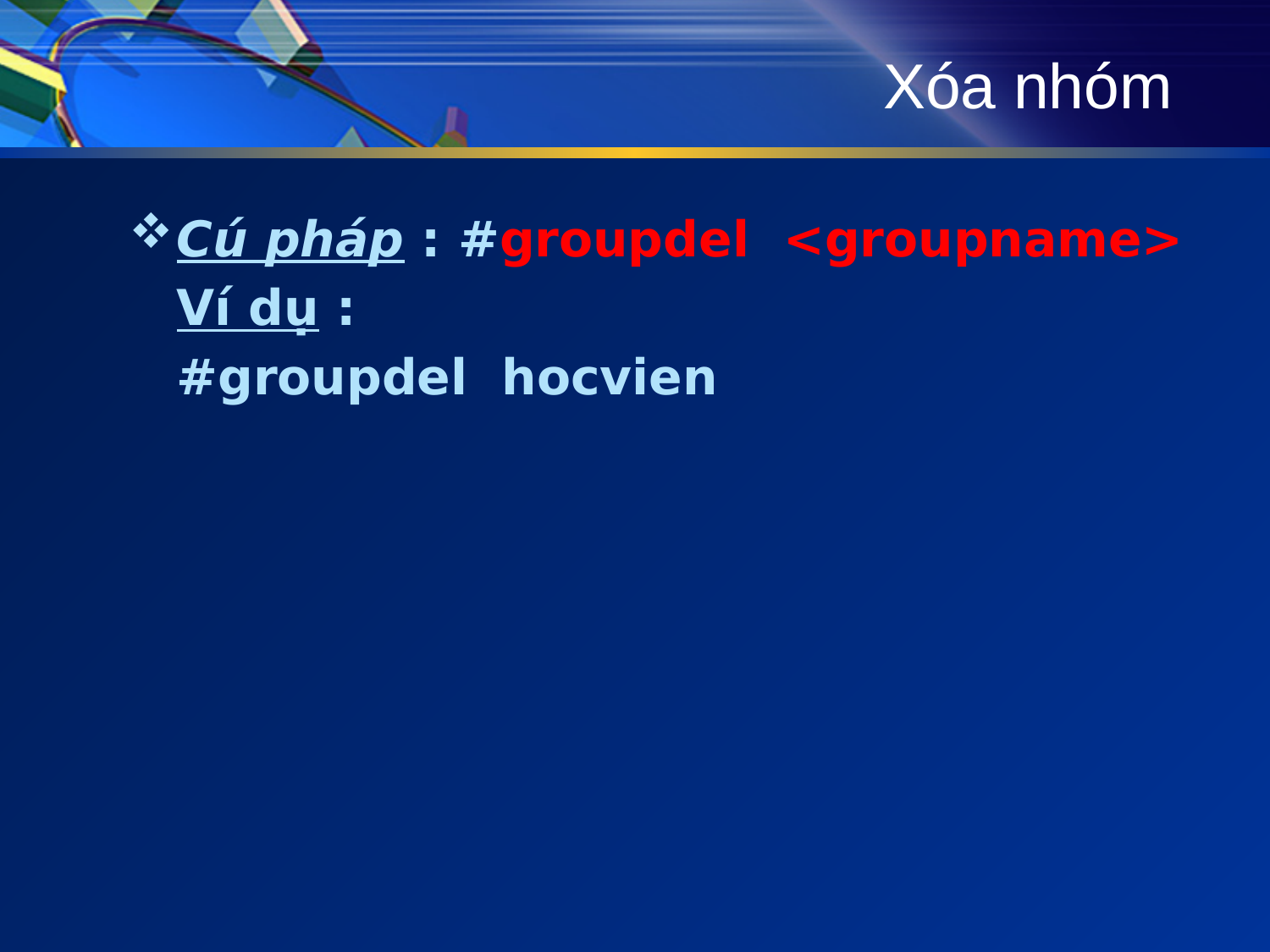

# Xóa nhóm
Cú pháp : #groupdel  <groupname>
	Ví dụ :
	#groupdel  hocvien